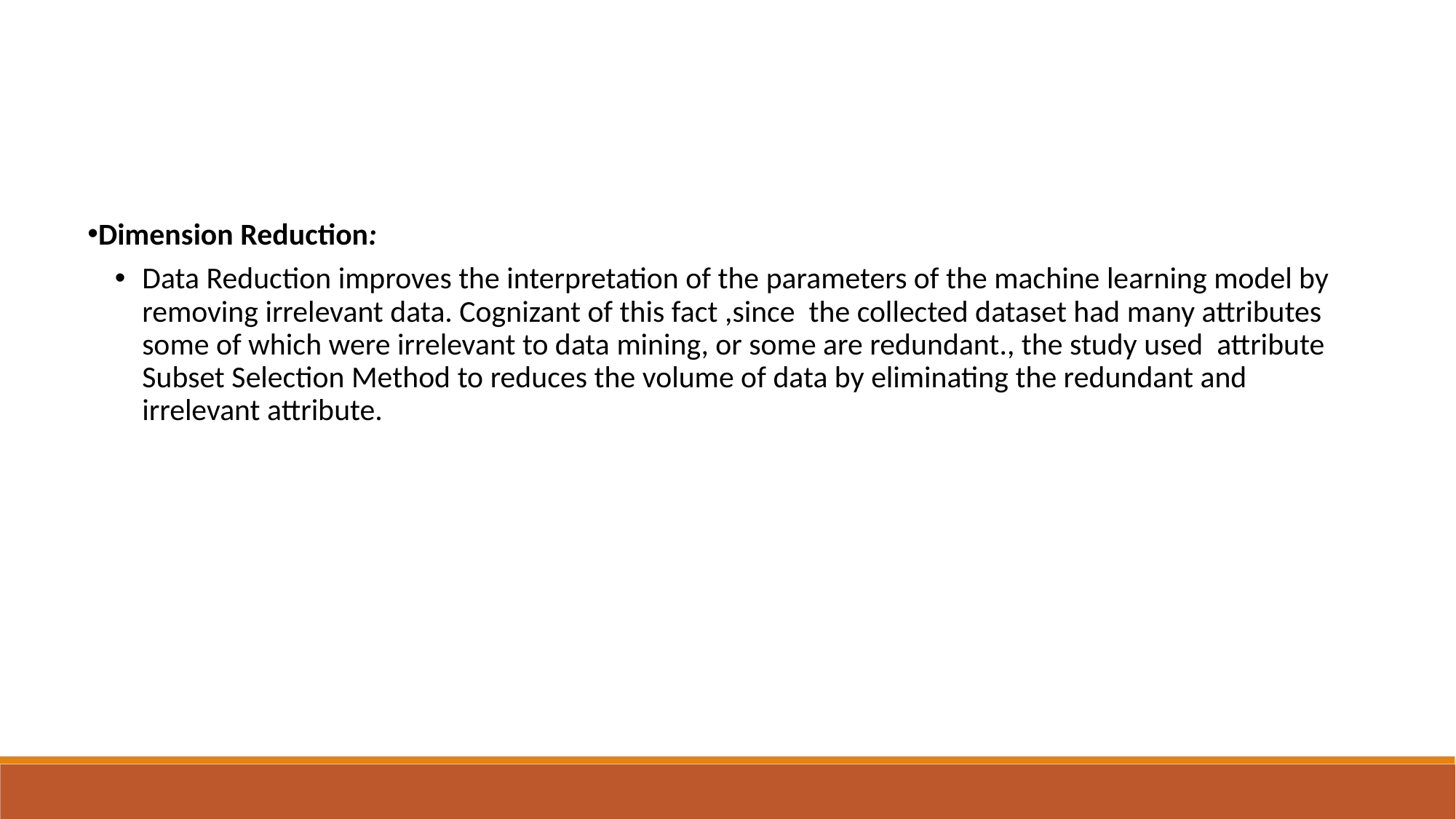

Dimension Reduction:
Data Reduction improves the interpretation of the parameters of the machine learning model by removing irrelevant data. Cognizant of this fact ,since  the collected dataset had many attributes some of which were irrelevant to data mining, or some are redundant., the study used  attribute Subset Selection Method to reduces the volume of data by eliminating the redundant and irrelevant attribute.